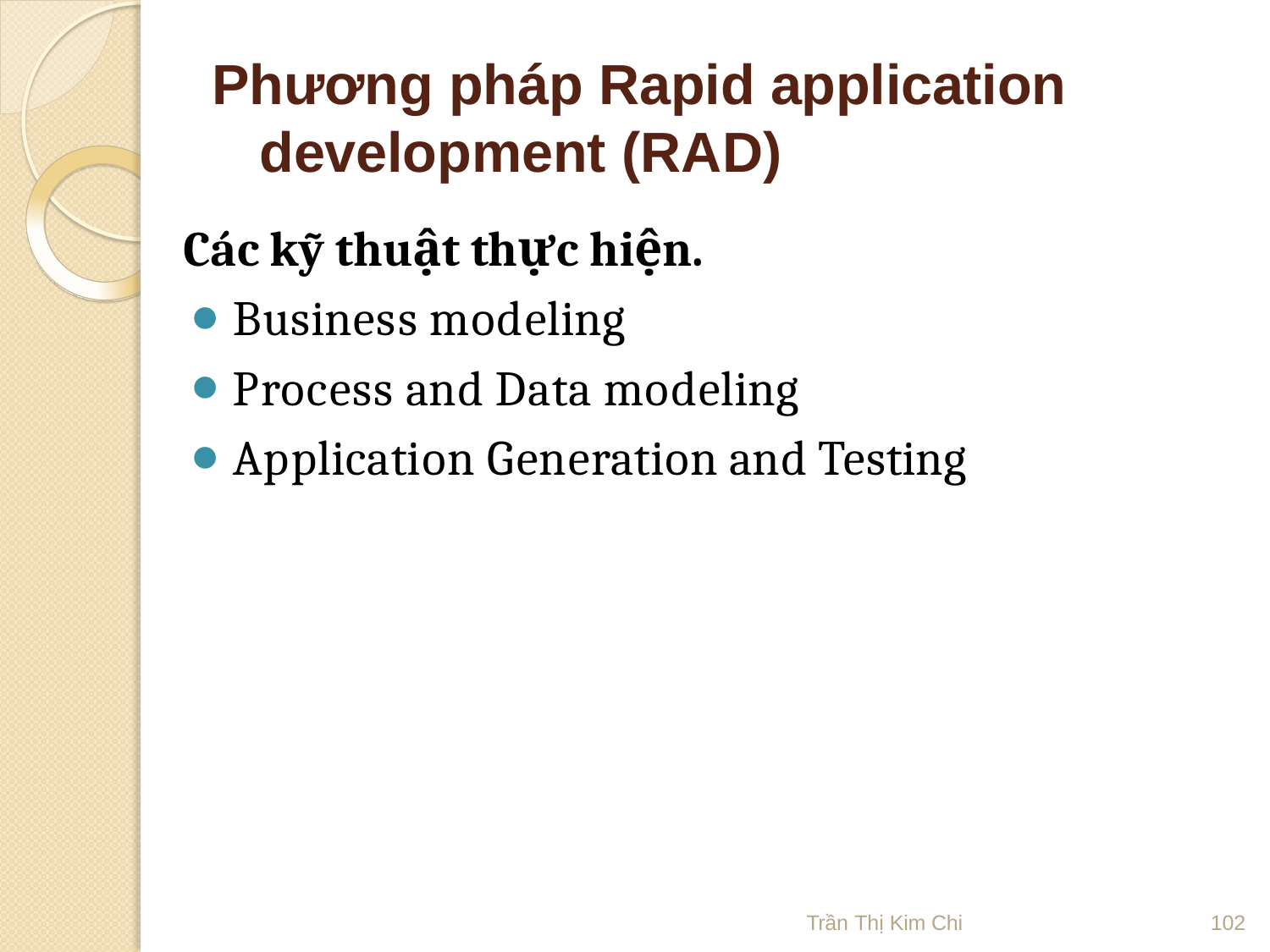

# Phương pháp Rapid application  development (RAD)
Các kỹ thuật thực hiện.
Business modeling
Process and Data modeling
Application Generation and Testing
Trần Thị Kim Chi
102